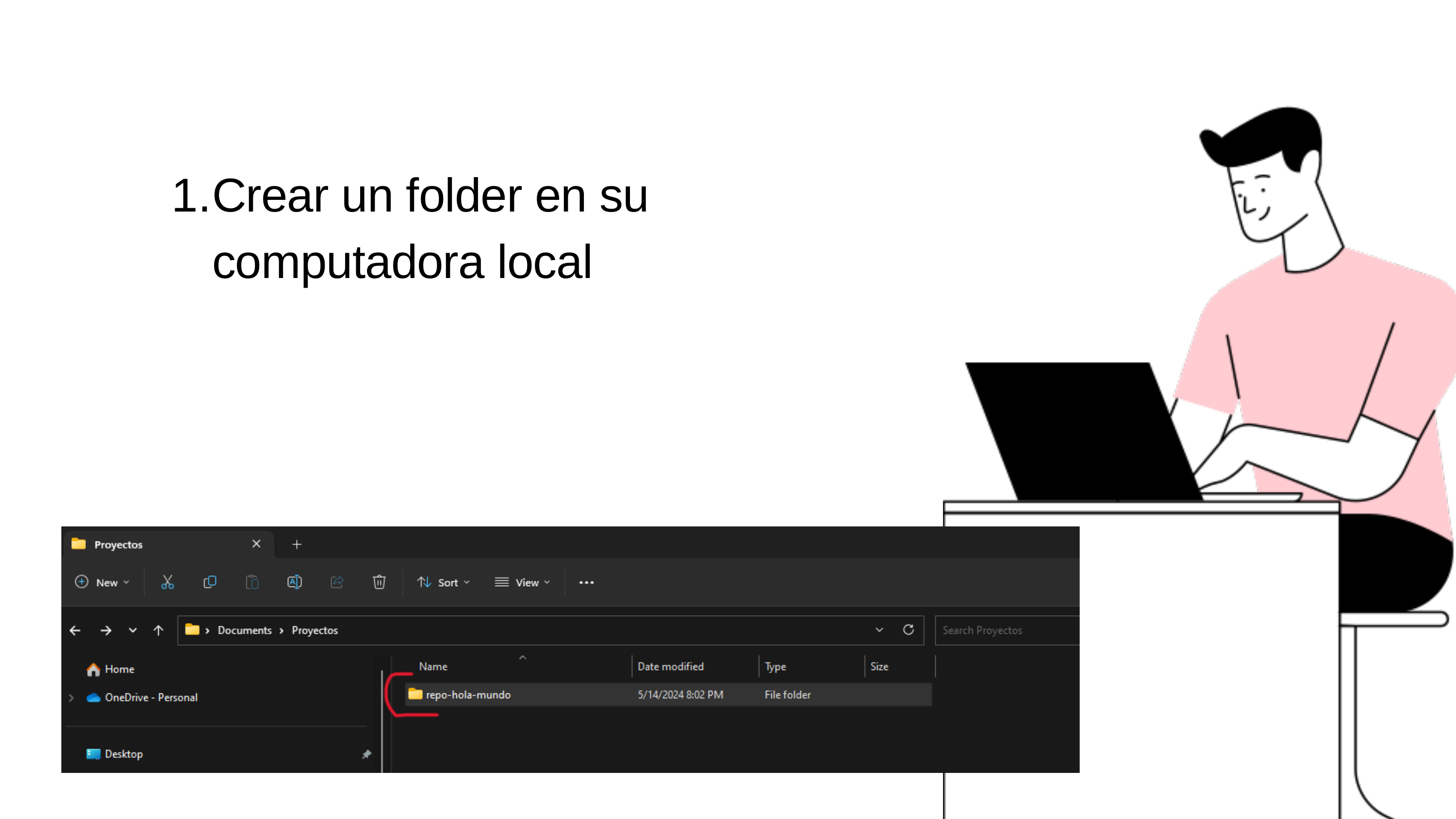

Crear un folder en su computadora local